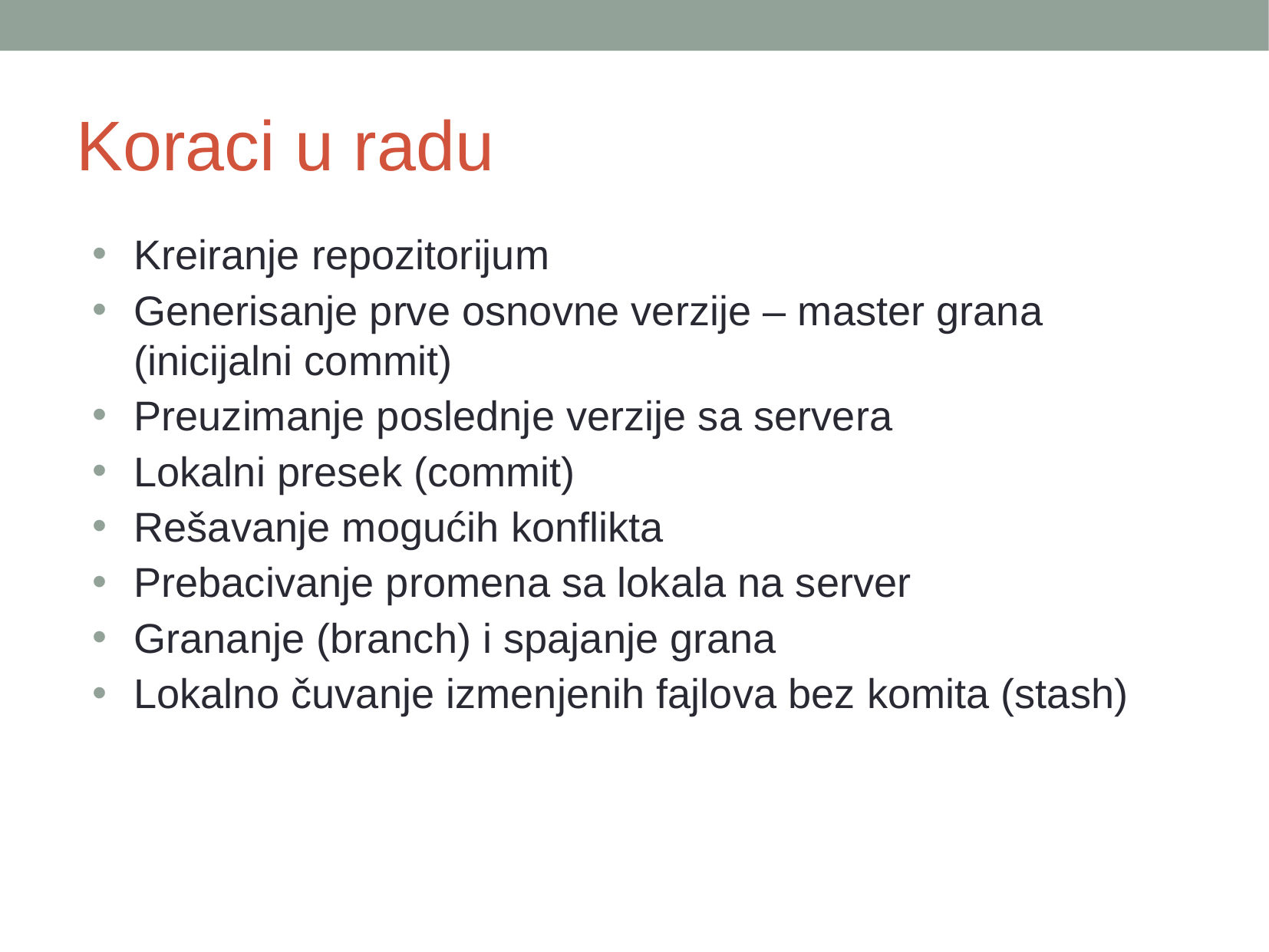

# Koraci u radu
Kreiranje repozitorijum
Generisanje prve osnovne verzije – master grana (inicijalni commit)
Preuzimanje poslednje verzije sa servera
Lokalni presek (commit)
Rešavanje mogućih konflikta
Prebacivanje promena sa lokala na server
Grananje (branch) i spajanje grana
Lokalno čuvanje izmenjenih fajlova bez komita (stash)